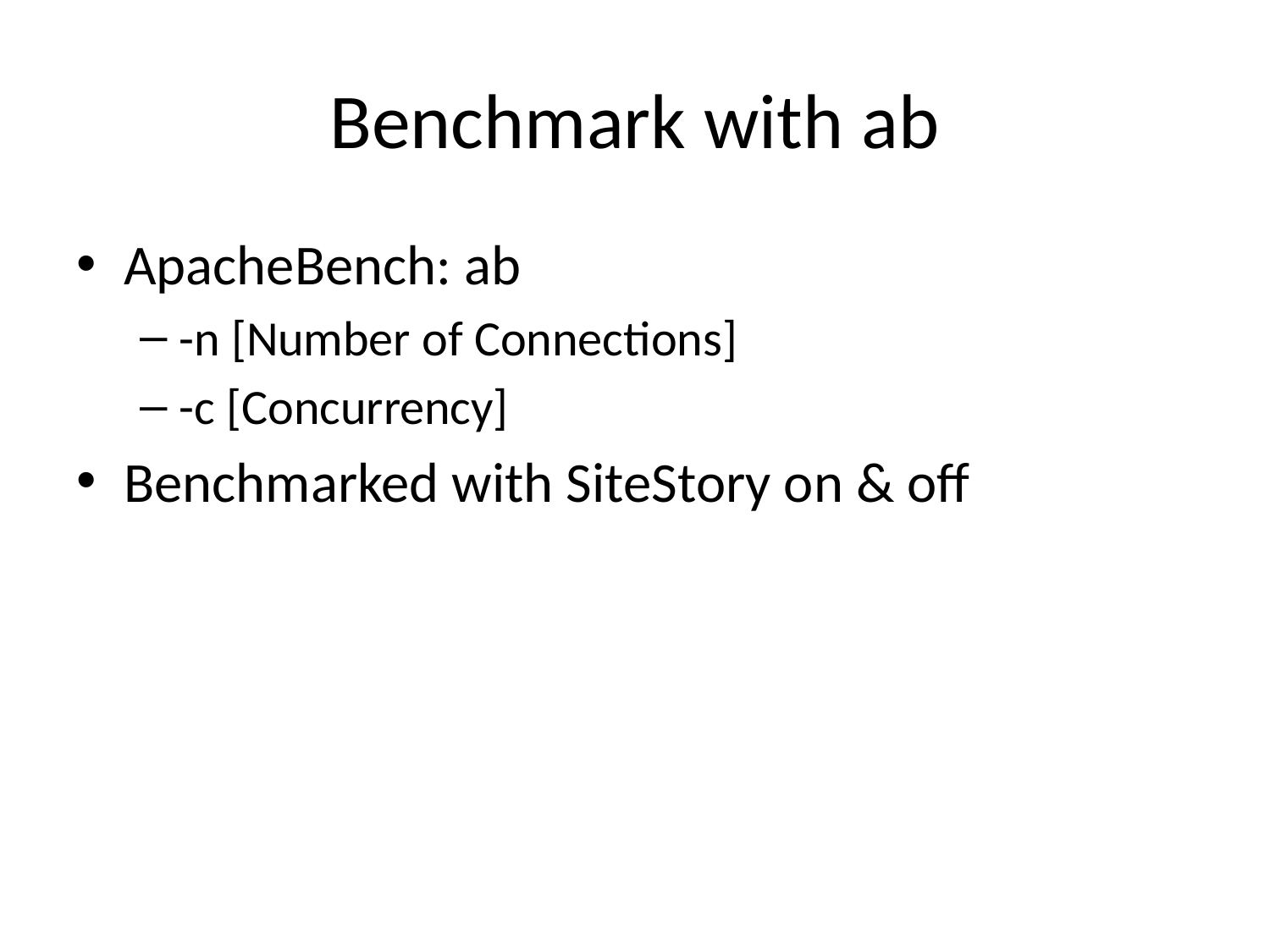

# Benchmark with ab
ApacheBench: ab
-n [Number of Connections]
-c [Concurrency]
Benchmarked with SiteStory on & off